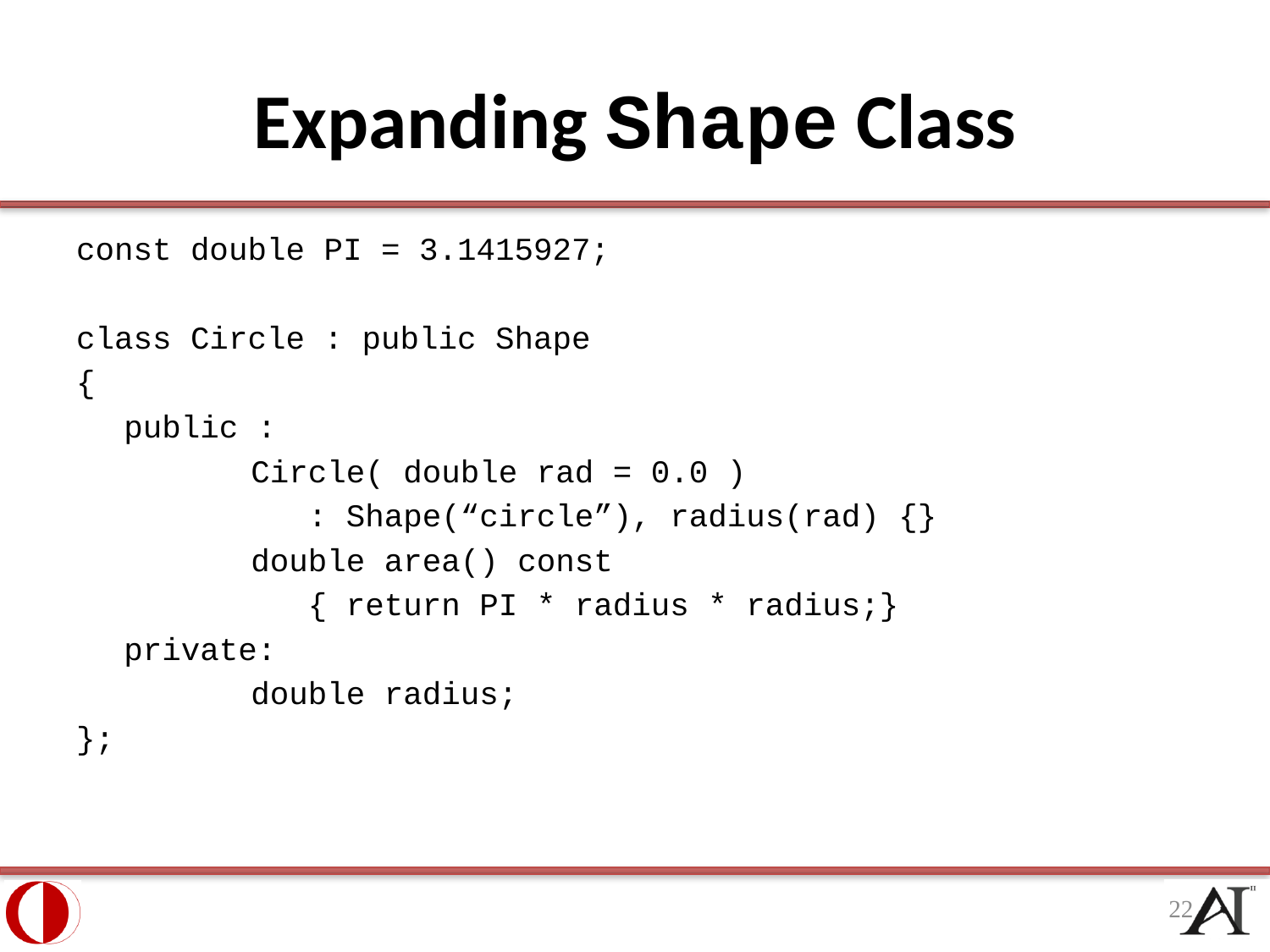

# Expanding Shape Class
const double PI = 3.1415927;

class Circle : public Shape
{
	public :
		Circle( double rad = 0.0 )
		   : Shape(“circle”), radius(rad) {}
		double area() const
		   { return PI * radius * radius;}
	private:
		double radius;
};
22